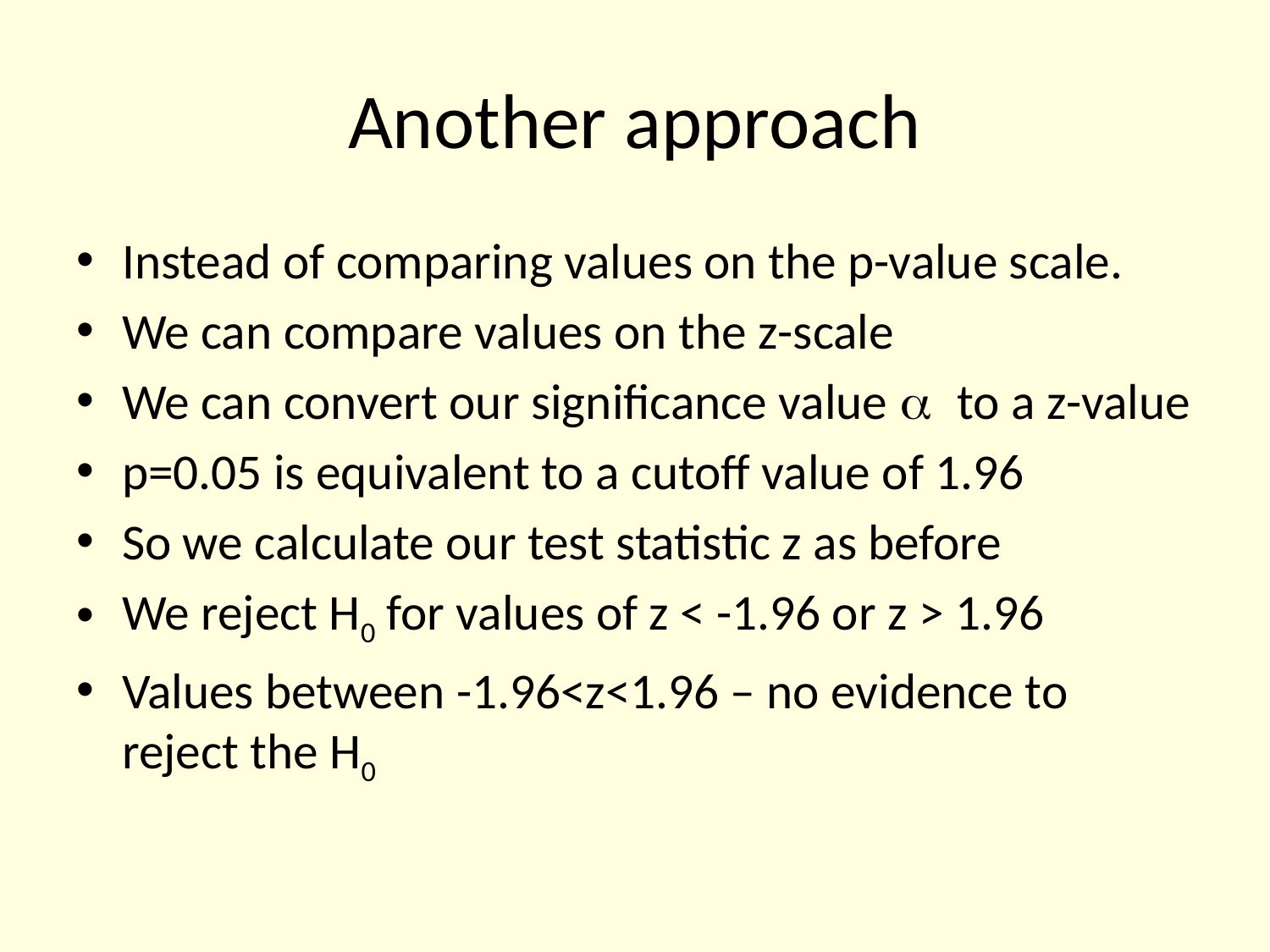

# Another approach
Instead of comparing values on the p-value scale.
We can compare values on the z-scale
We can convert our significance value α to a z-value
p=0.05 is equivalent to a cutoff value of 1.96
So we calculate our test statistic z as before
We reject H0 for values of z < -1.96 or z > 1.96
Values between -1.96<z<1.96 – no evidence to reject the H0